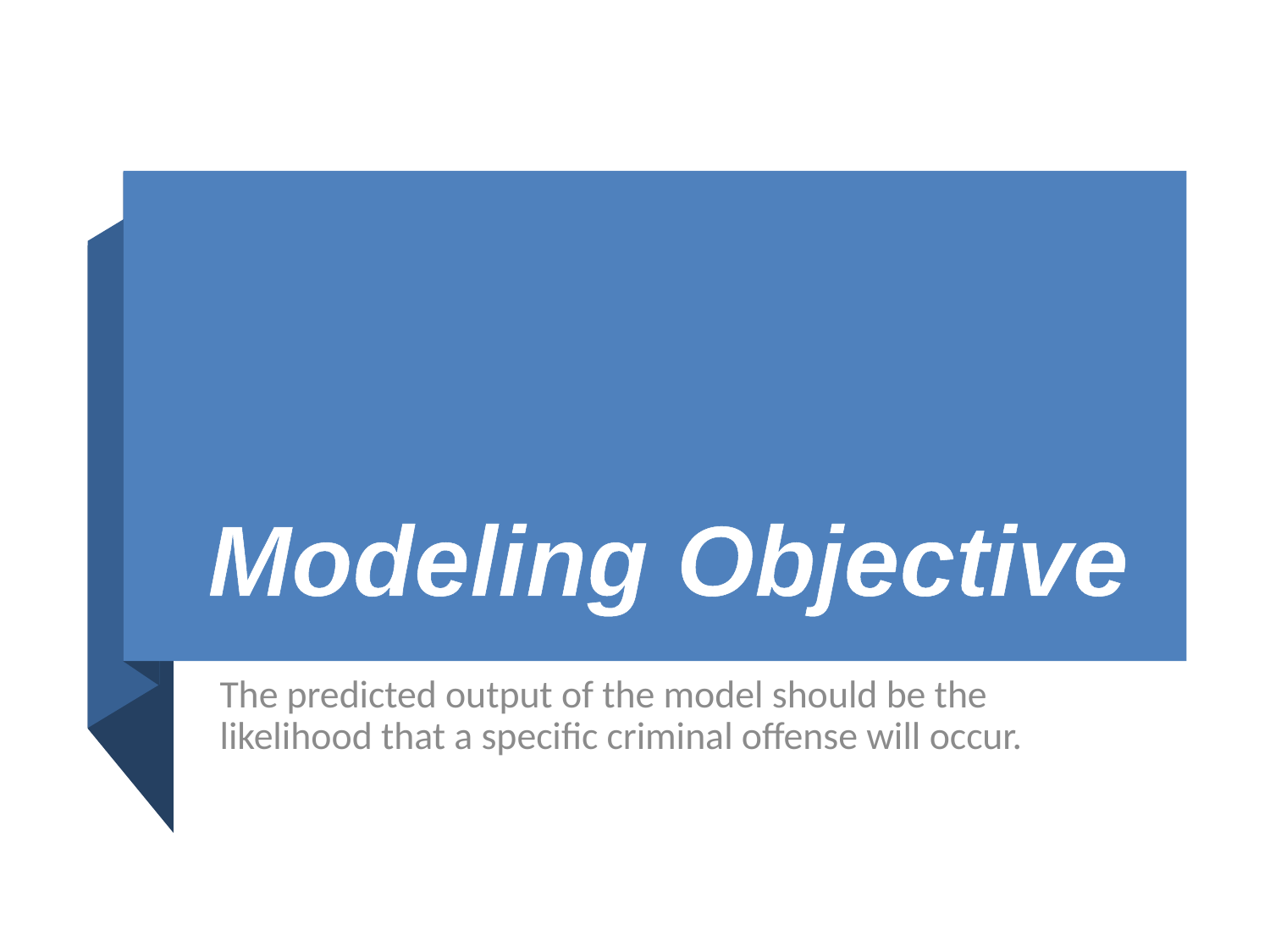

# Modeling Objective

The predicted output of the model should be the likelihood that a specific criminal offense will occur.